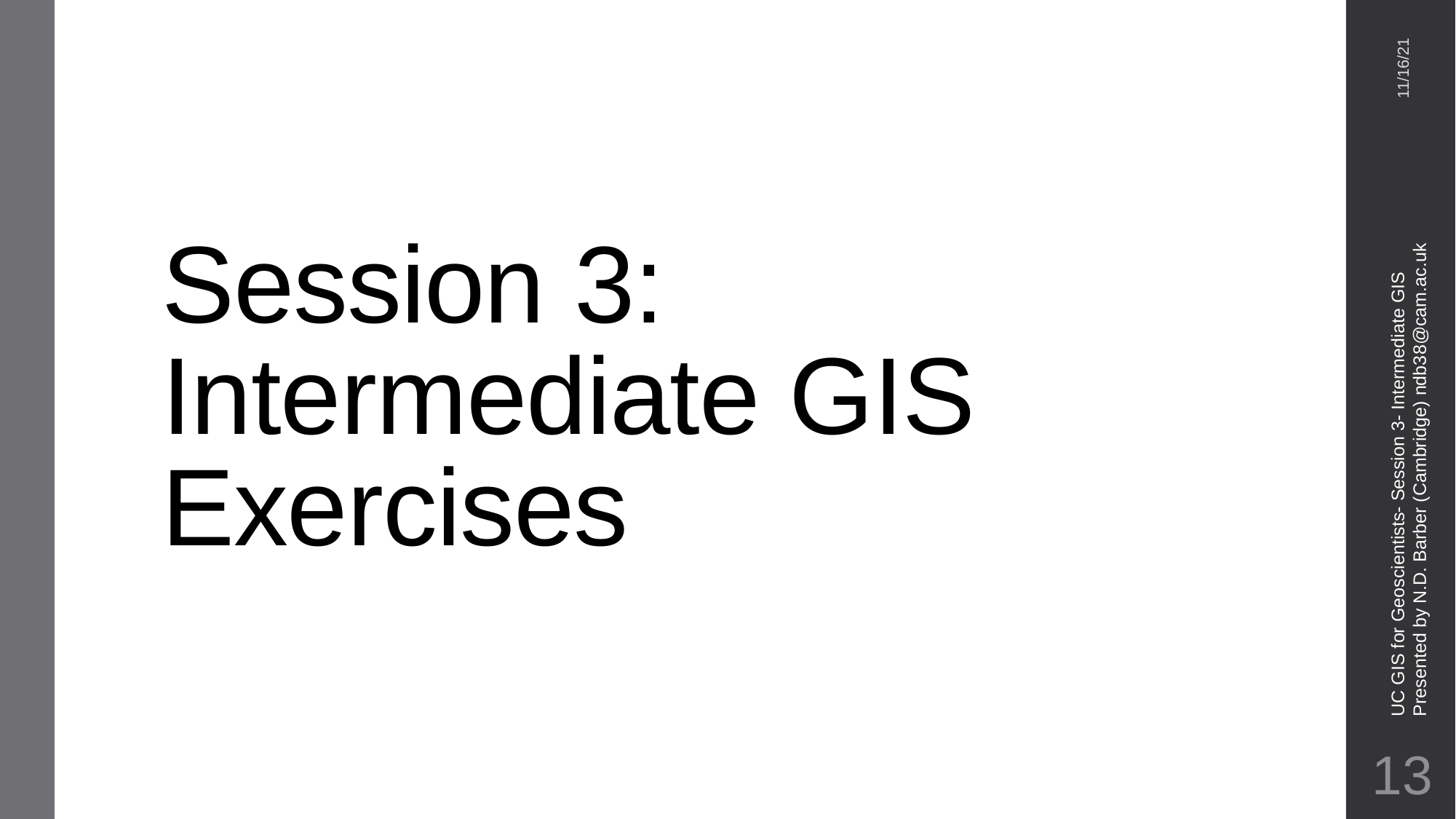

# Session 3: Intermediate GIS Exercises
11/16/21
UC GIS for Geoscientists- Session 3- Intermediate GIS
Presented by N.D. Barber (Cambridge) ndb38@cam.ac.uk

13